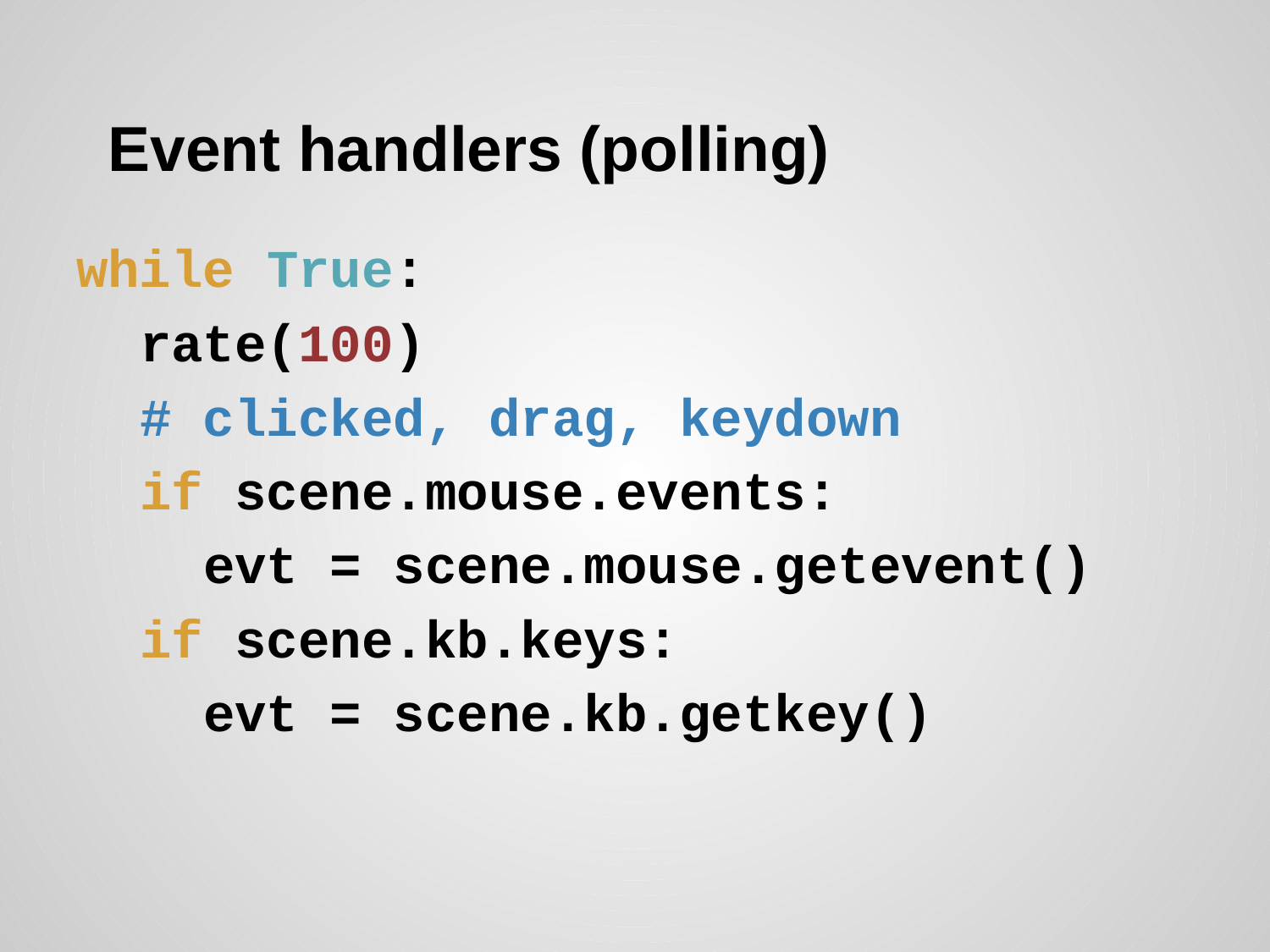

# Event handlers (polling)
while True:
  rate(100)
  # clicked, drag, keydown
  if scene.mouse.events:
    evt = scene.mouse.getevent()
  if scene.kb.keys:
    evt = scene.kb.getkey()